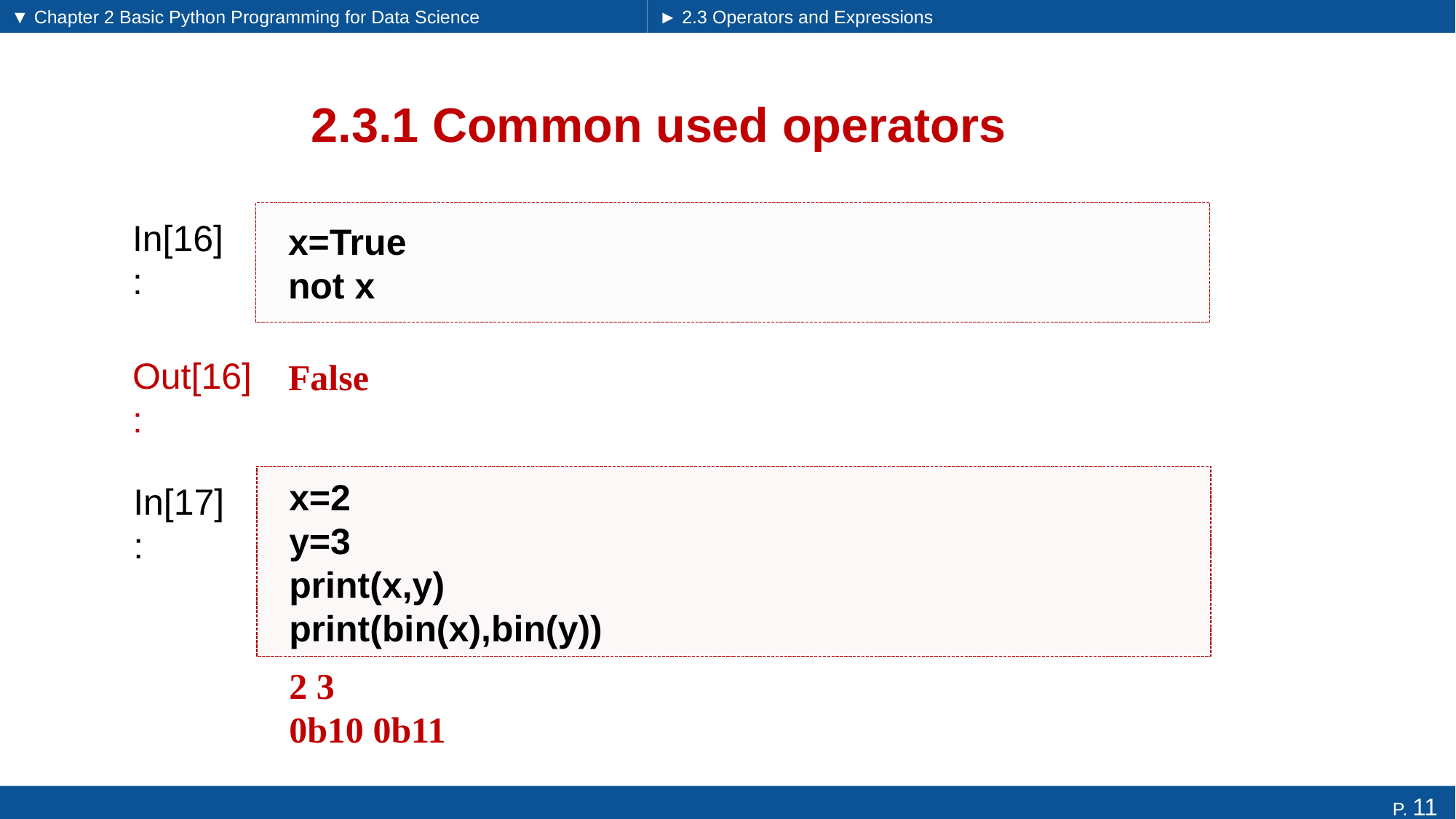

▼ Chapter 2 Basic Python Programming for Data Science
► 2.3 Operators and Expressions
# 2.3.1 Common used operators
x=True
not x
In[16]:
False
Out[16]:
x=2
y=3
print(x,y)
print(bin(x),bin(y))
In[17]:
2 3
0b10 0b11